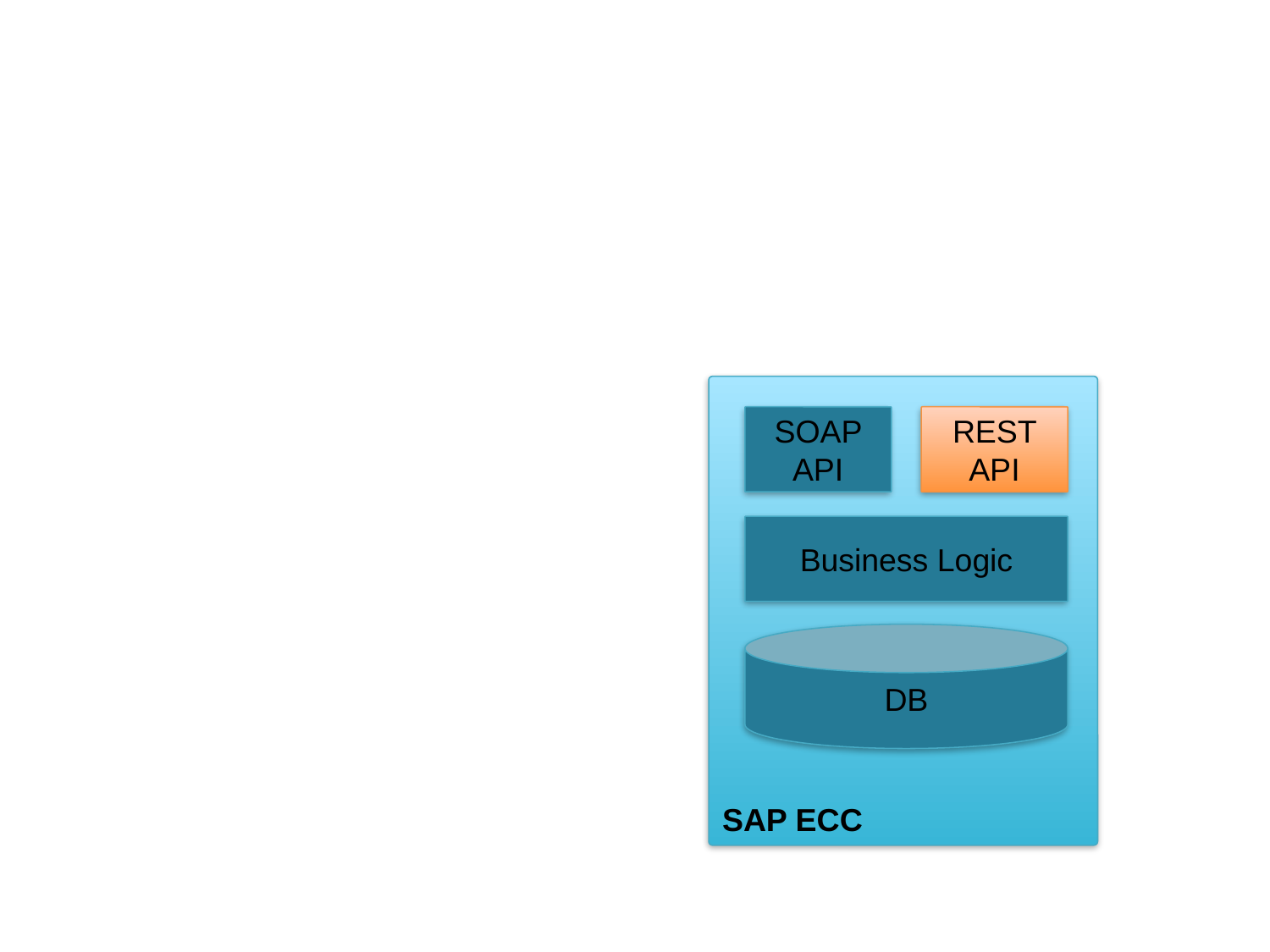

SAP ECC
SOAP API
REST API
Business Logic
DB